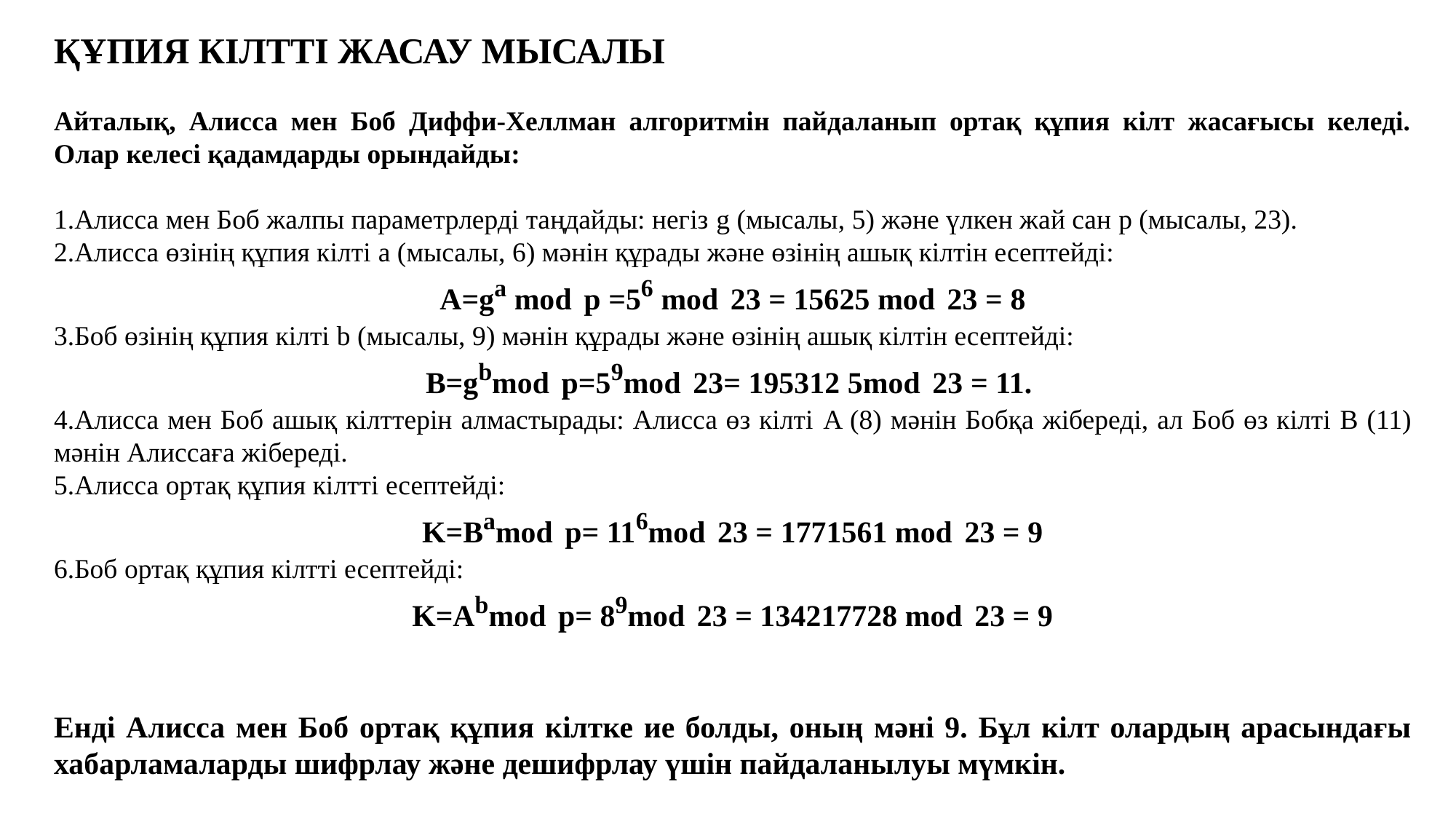

ҚҰПИЯ КІЛТТІ ЖАСАУ МЫСАЛЫ

Айталық, Алисса мен Боб Диффи-Хеллман алгоритмін пайдаланып ортақ құпия кілт жасағысы келеді. Олар келесі қадамдарды орындайды:

Алисса мен Боб жалпы параметрлерді таңдайды: негіз g (мысалы, 5) және үлкен жай сан p (мысалы, 23).
Алисса өзінің құпия кілті a (мысалы, 6) мәнін құрады және өзінің ашық кілтін есептейді:
A=ga mod  p =56 mod  23 = 15625 mod  23 = 8
3.Боб өзінің құпия кілті b (мысалы, 9) мәнін құрады және өзінің ашық кілтін есептейді:
B=gbmod  p=59mod  23= 195312 5mod  23 = 11.
4.Алисса мен Боб ашық кілттерін алмастырады: Алисса өз кілті A (8) мәнін Бобқа жібереді, ал Боб өз кілті B (11) мәнін Алиссаға жібереді.
5.Алисса ортақ құпия кілтті есептейді:
K=Bamod  p= 116mod  23 = 1771561 mod  23 = 9
6.Боб ортақ құпия кілтті есептейді:
K=Abmod  p= 89mod  23 = 134217728 mod  23 = 9

Енді Алисса мен Боб ортақ құпия кілтке ие болды, оның мәні 9. Бұл кілт олардың арасындағы хабарламаларды шифрлау және дешифрлау үшін пайдаланылуы мүмкін.